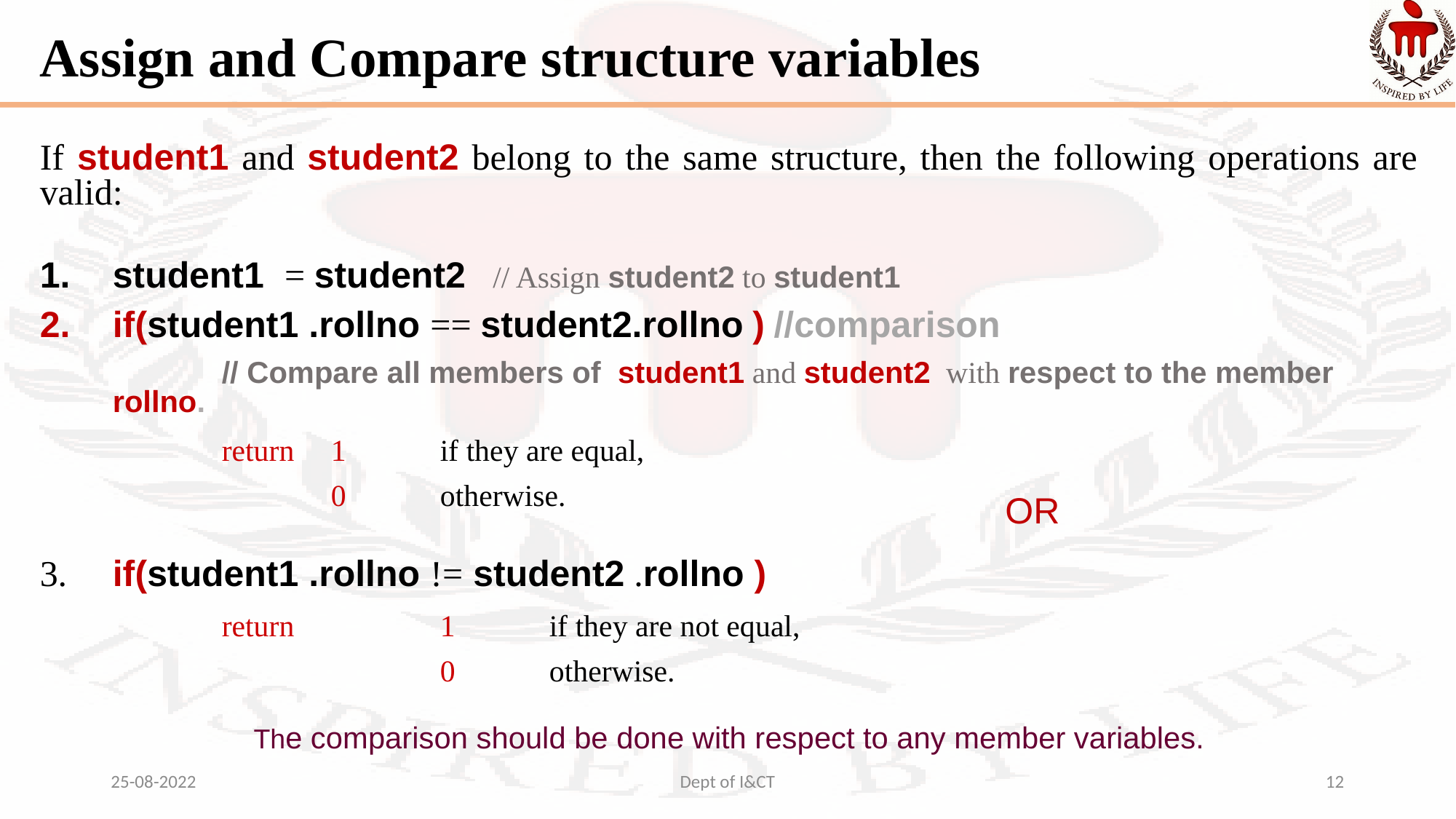

# Assign and Compare structure variables
If student1 and student2 belong to the same structure, then the following operations are valid:

student1  = student2   // Assign student2 to student1
if(student1 .rollno == student2.rollno ) //comparison
		// Compare all members of  student1 and student2  with respect to the member  rollno.
    		return 	1 	if they are equal,
	    		0 	otherwise.

3.  	if(student1 .rollno != student2 .rollno )
		return 		1 	if they are not equal,
				0        	otherwise.

The comparison should be done with respect to any member variables.
OR
25-08-2022
Dept of I&CT
12